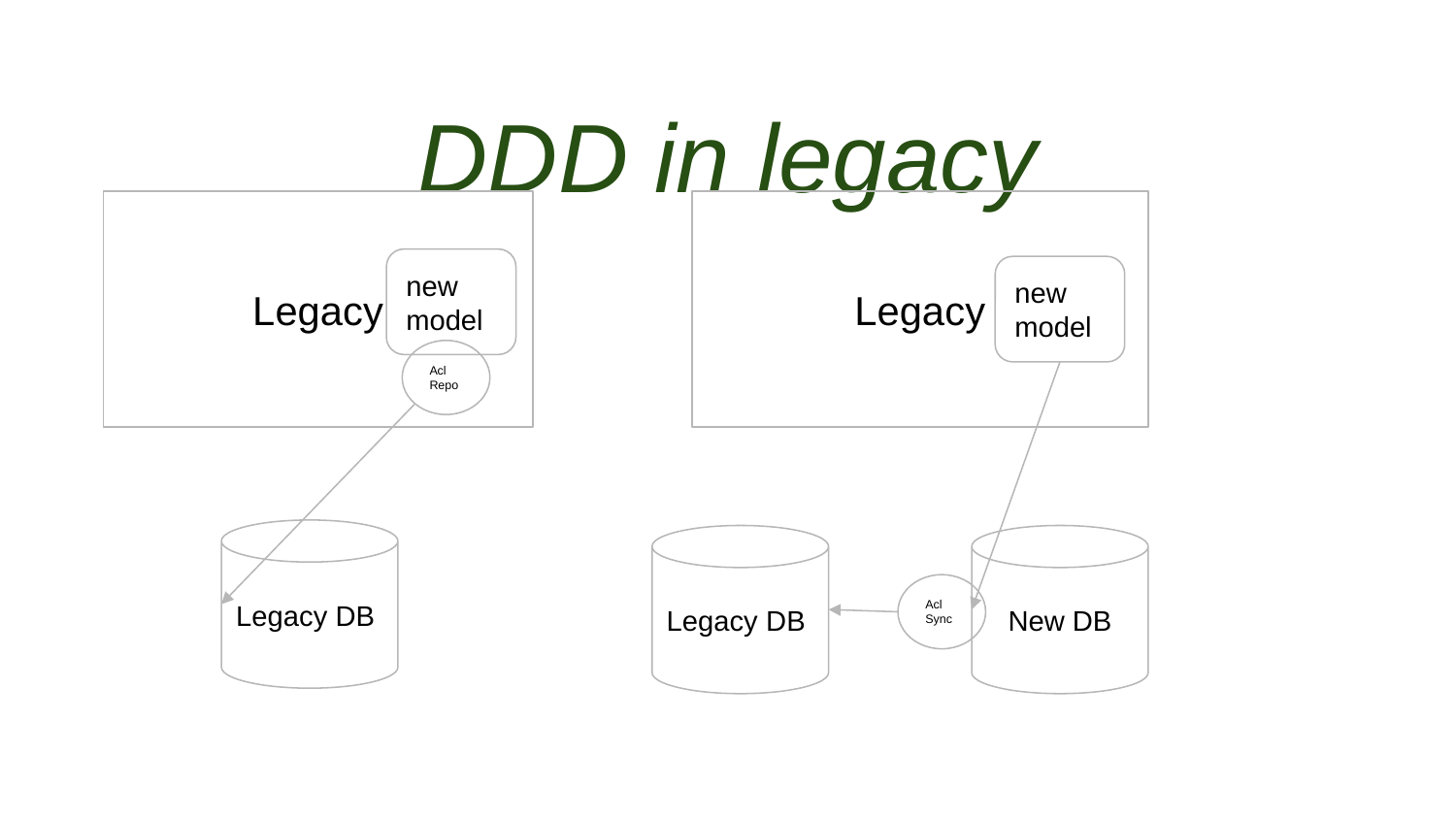

DDD in legacy
Legacy
Legacy
new model
new model
Acl Repo
Legacy DB
Legacy DB
New DB
Acl Sync